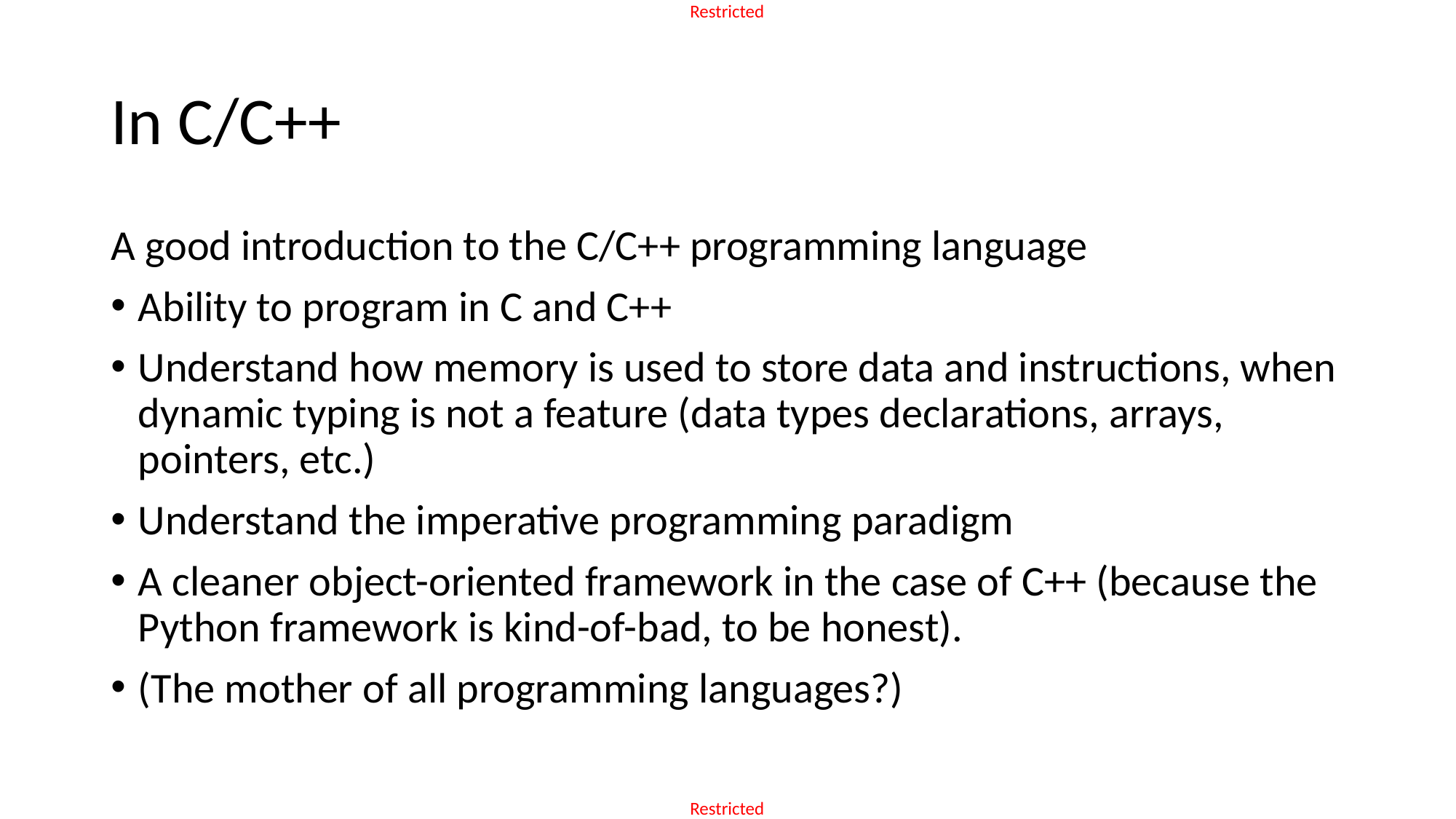

# In C/C++
A good introduction to the C/C++ programming language
Ability to program in C and C++
Understand how memory is used to store data and instructions, when dynamic typing is not a feature (data types declarations, arrays, pointers, etc.)
Understand the imperative programming paradigm
A cleaner object-oriented framework in the case of C++ (because the Python framework is kind-of-bad, to be honest).
(The mother of all programming languages?)